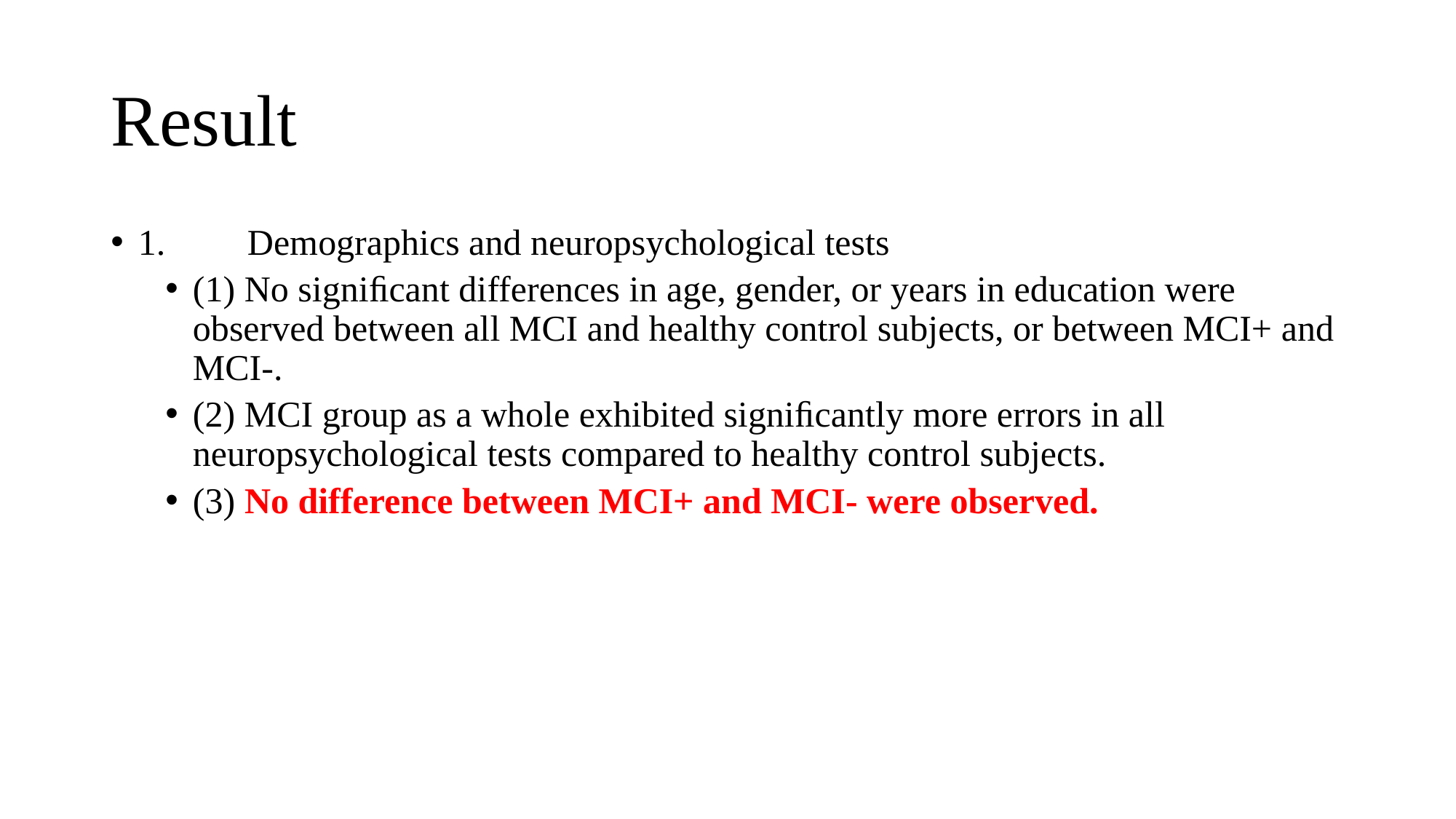

# Result
1.	Demographics and neuropsychological tests
(1) No signiﬁcant differences in age, gender, or years in education were observed between all MCI and healthy control subjects, or between MCI+ and MCI-.
(2) MCI group as a whole exhibited signiﬁcantly more errors in all neuropsychological tests compared to healthy control subjects.
(3) No difference between MCI+ and MCI- were observed.